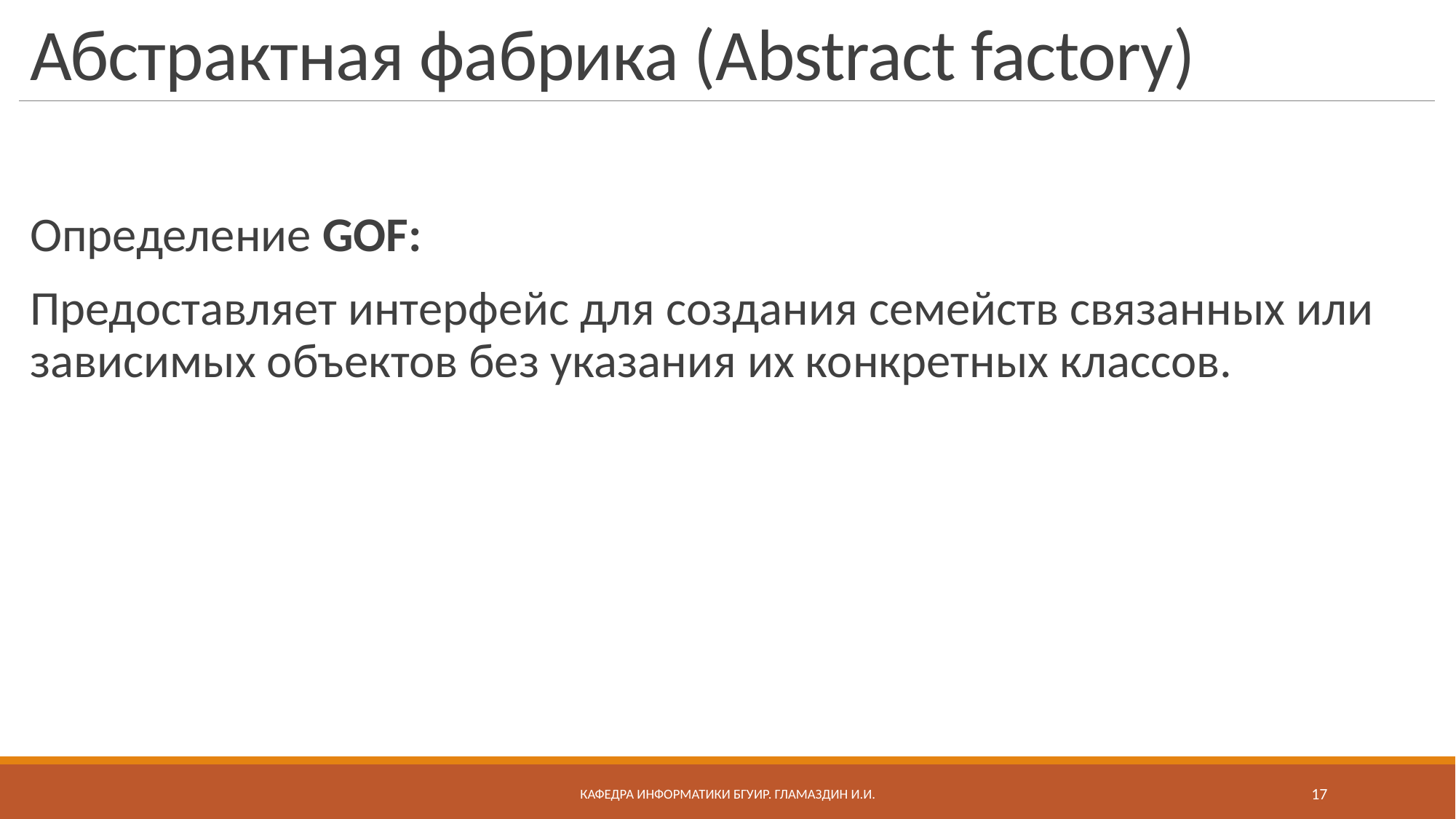

# Абстрактная фабрика (Abstract factory)

Определение GOF:
Предоставляет интерфейс для создания семейств связанных или зависимых объектов без указания их конкретных классов.

Кафедра информатики бгуир. Гламаздин И.и.
17